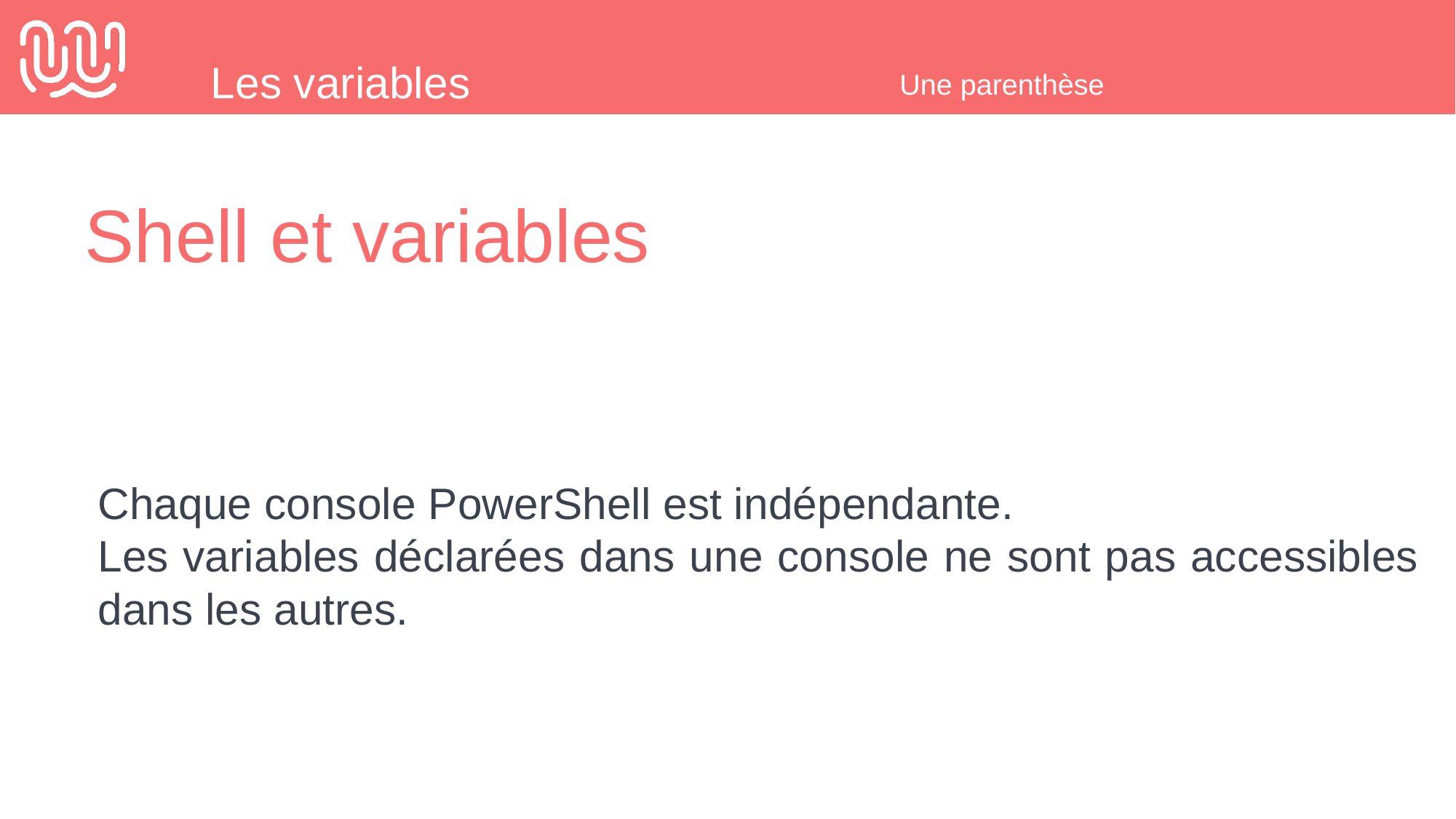

Les variables
Une parenthèse
Shell et variables
Chaque console PowerShell est indépendante.
Les variables déclarées dans une console ne sont pas accessibles dans les autres.